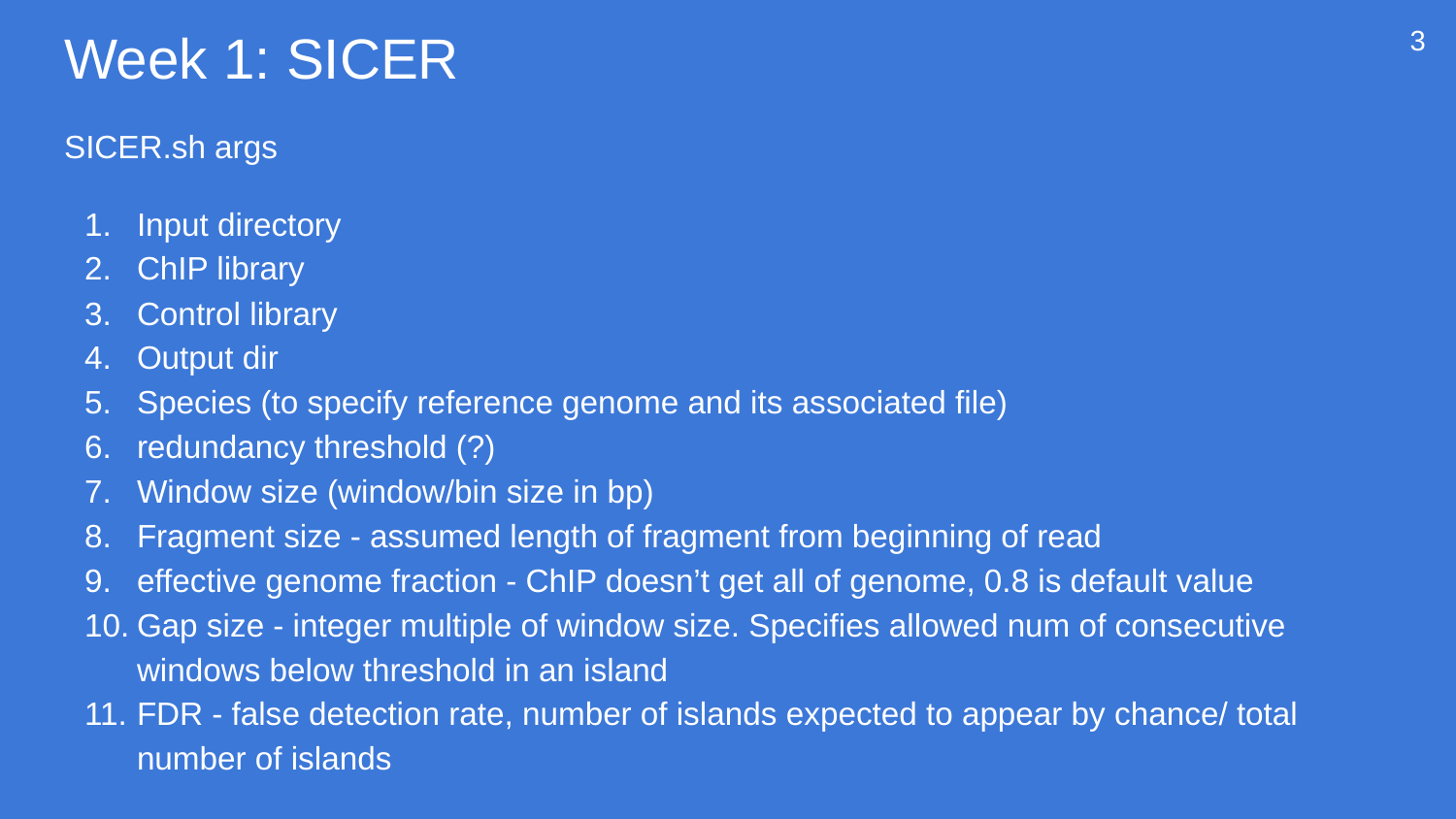

# Week 1: SICER
3
SICER.sh args
Input directory
ChIP library
Control library
Output dir
Species (to specify reference genome and its associated file)
redundancy threshold (?)
Window size (window/bin size in bp)
Fragment size - assumed length of fragment from beginning of read
effective genome fraction - ChIP doesn’t get all of genome, 0.8 is default value
Gap size - integer multiple of window size. Specifies allowed num of consecutive windows below threshold in an island
FDR - false detection rate, number of islands expected to appear by chance/ total number of islands